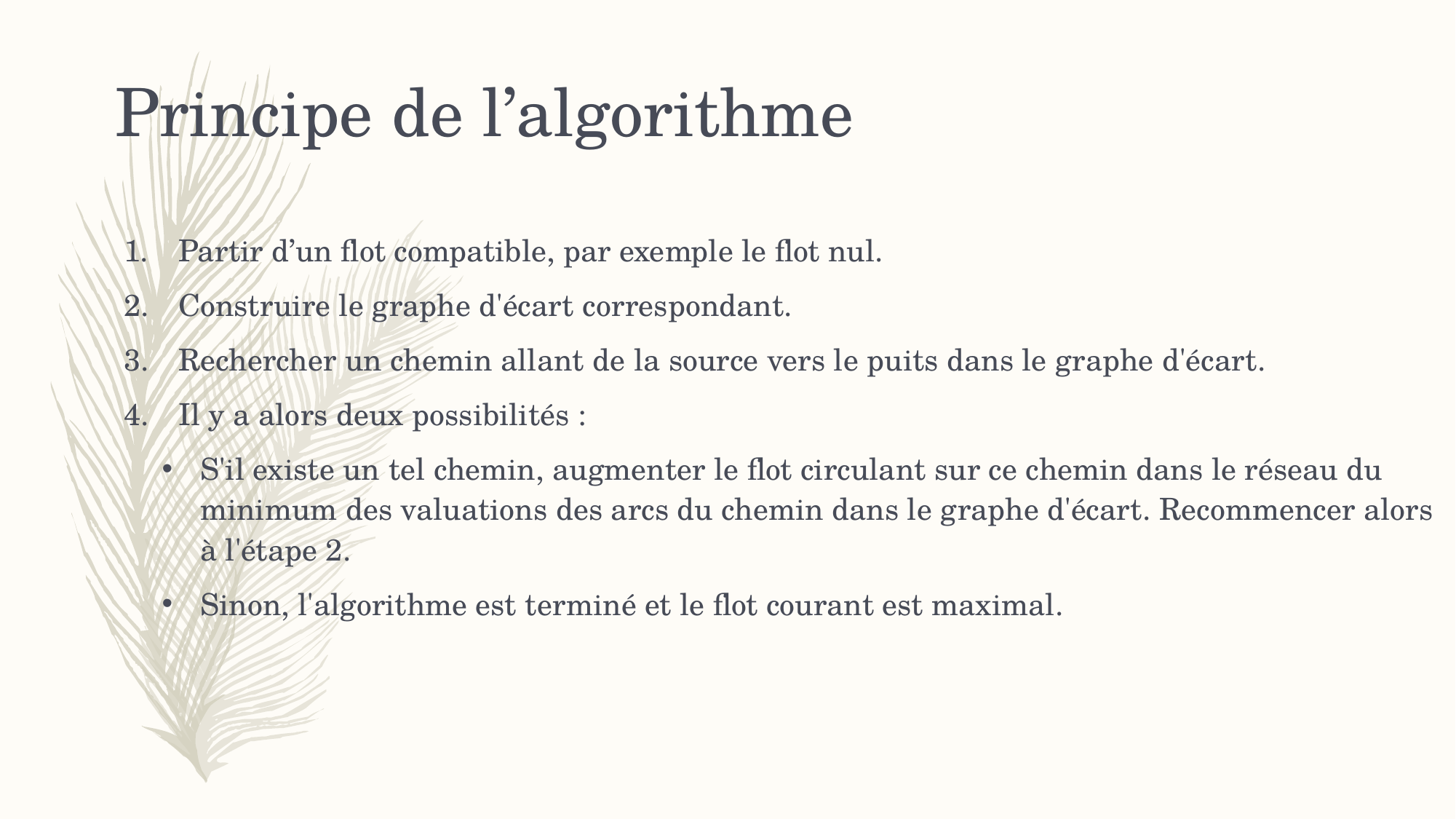

Principe de l’algorithme
Partir d’un flot compatible, par exemple le flot nul.
Construire le graphe d'écart correspondant.
Rechercher un chemin allant de la source vers le puits dans le graphe d'écart.
Il y a alors deux possibilités :
S'il existe un tel chemin, augmenter le flot circulant sur ce chemin dans le réseau du minimum des valuations des arcs du chemin dans le graphe d'écart. Recommencer alors à l'étape 2.
Sinon, l'algorithme est terminé et le flot courant est maximal.